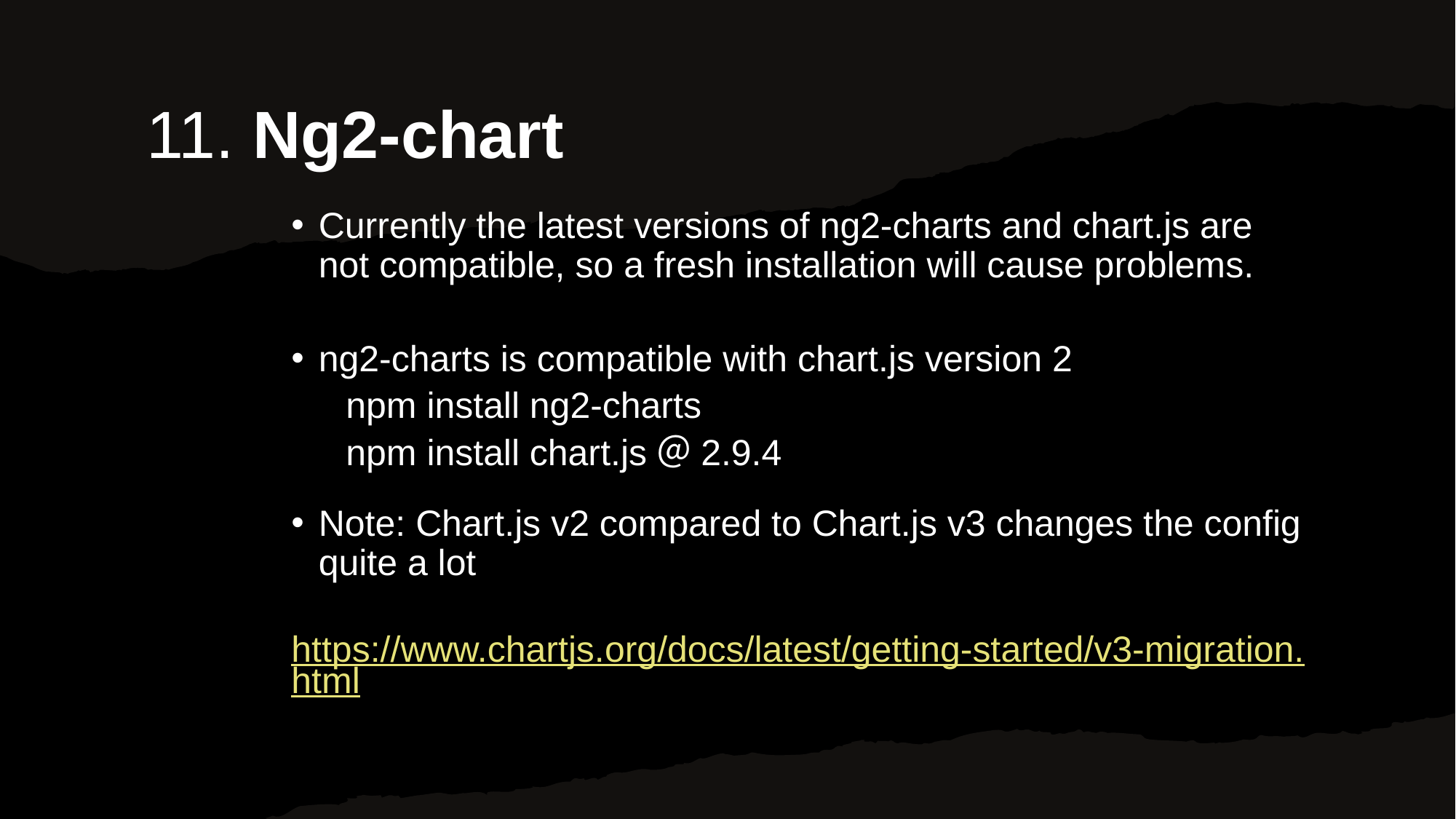

11. Ng2-chart
Currently the latest versions of ng2-charts and chart.js are not compatible, so a fresh installation will cause problems.

ng2-charts is compatible with chart.js version 2
npm install ng2-charts
npm install chart.js＠2.9.4
Note: Chart.js v2 compared to Chart.js v3 changes the config quite a lot
	https://www.chartjs.org/docs/latest/getting-started/v3-migration.html